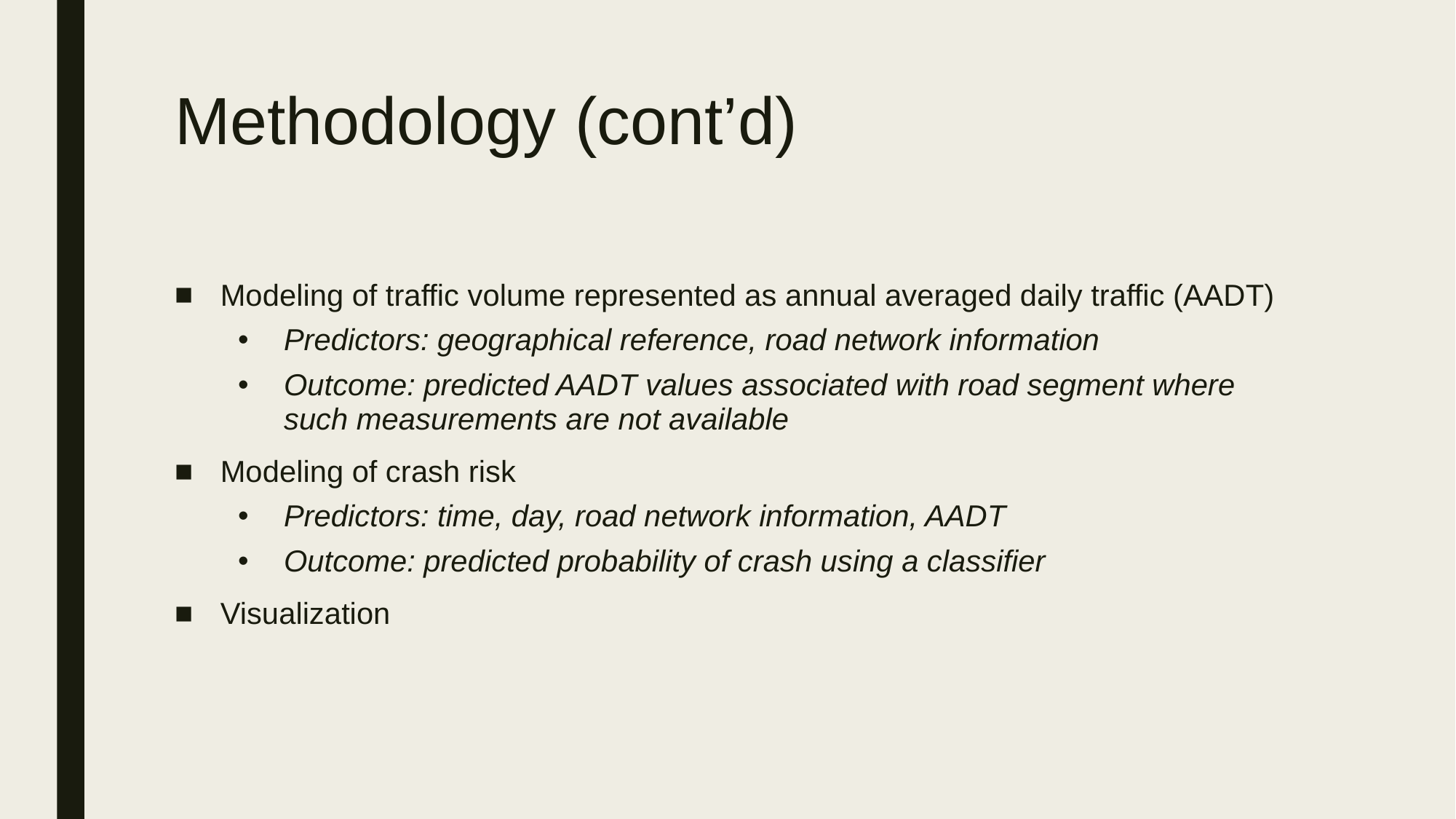

# Methodology (cont’d)
Modeling of traffic volume represented as annual averaged daily traffic (AADT)
Predictors: geographical reference, road network information
Outcome: predicted AADT values associated with road segment where such measurements are not available
Modeling of crash risk
Predictors: time, day, road network information, AADT
Outcome: predicted probability of crash using a classifier
Visualization